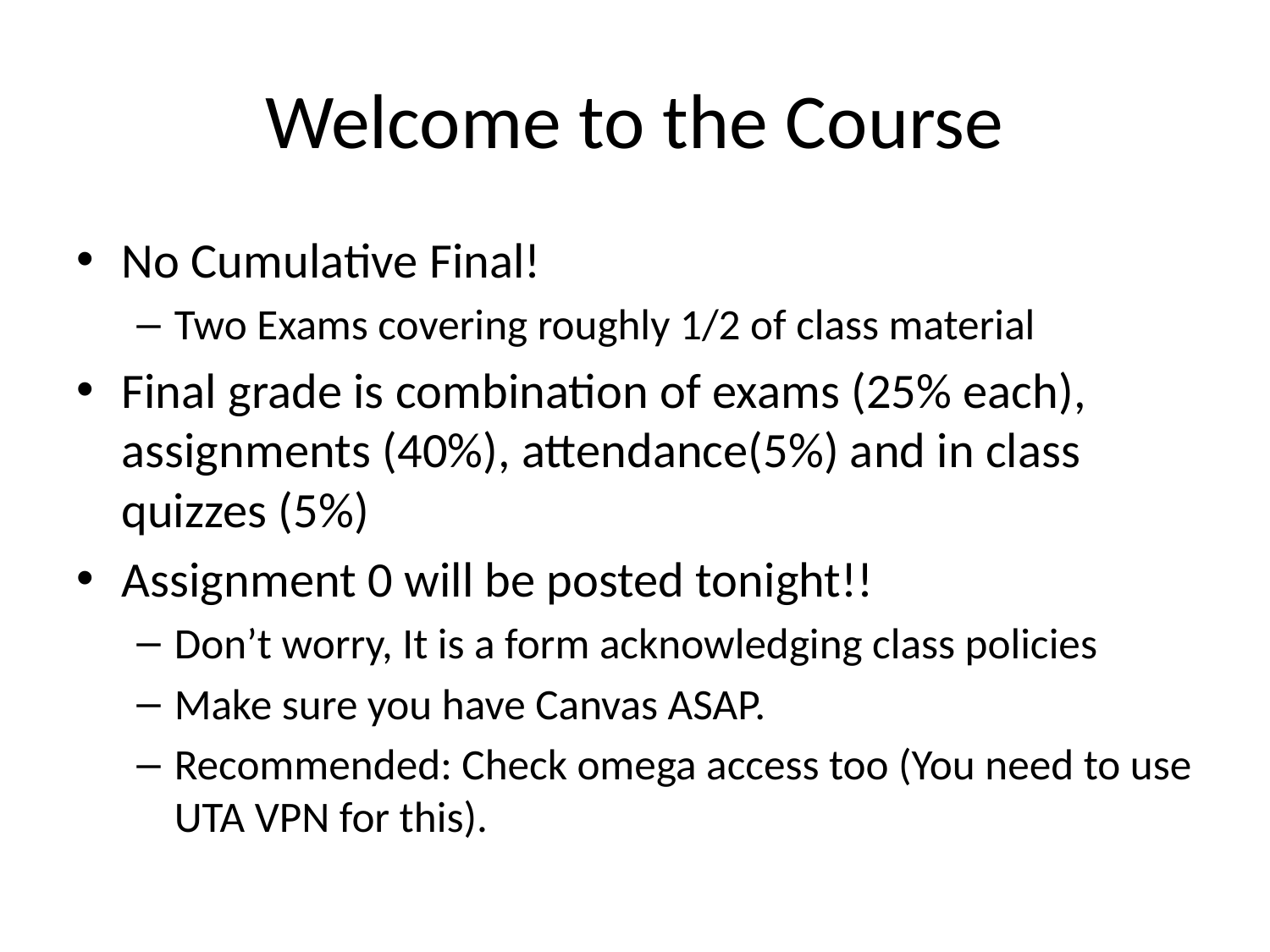

# Welcome to the Course
No Cumulative Final!
Two Exams covering roughly 1/2 of class material
Final grade is combination of exams (25% each), assignments (40%), attendance(5%) and in class quizzes (5%)
Assignment 0 will be posted tonight!!
Don’t worry, It is a form acknowledging class policies
Make sure you have Canvas ASAP.
Recommended: Check omega access too (You need to use UTA VPN for this).